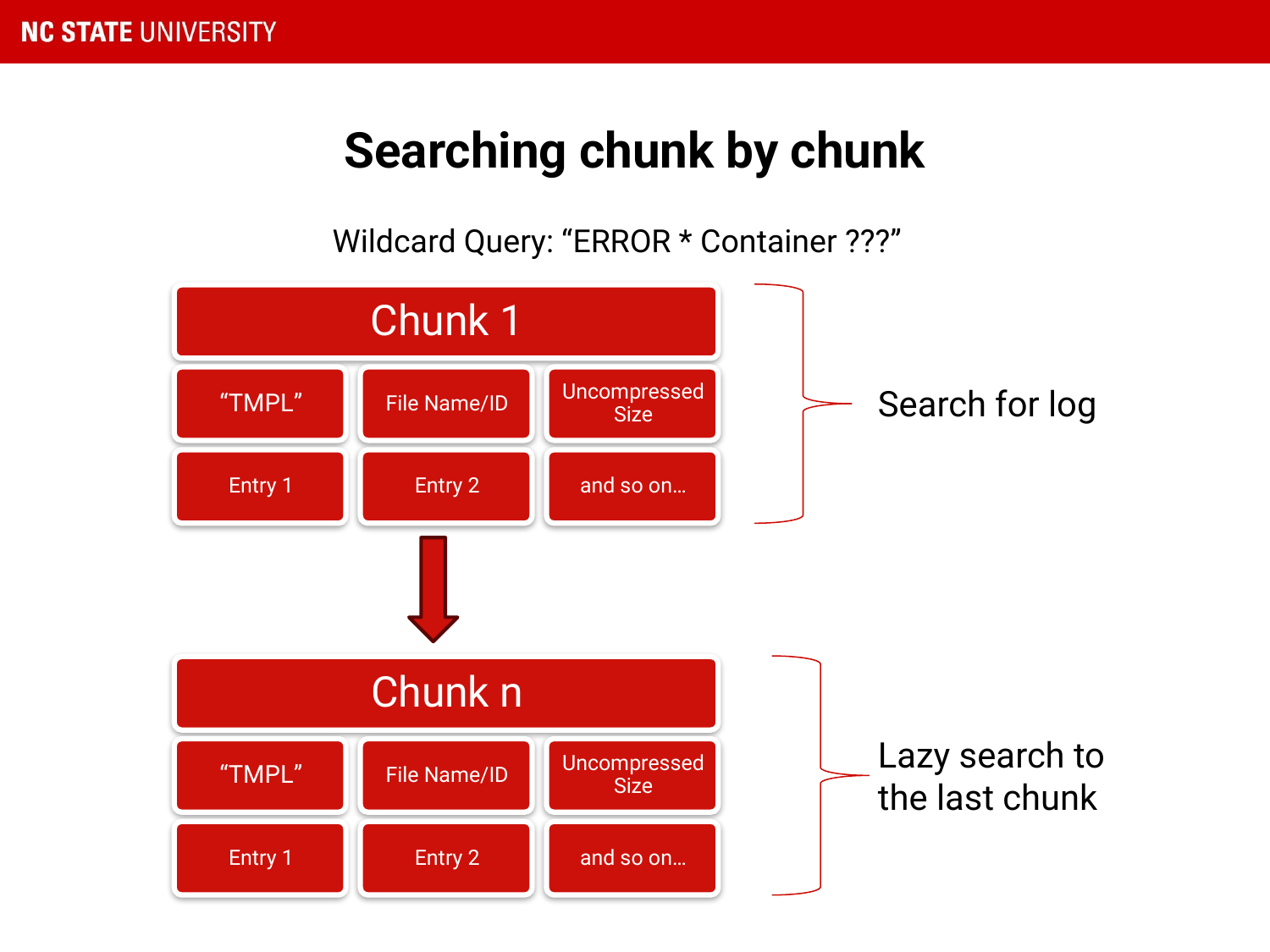

# Searching chunk by chunk
Wildcard Query: “ERROR * Container ???”

Chunk 1
“TMPL”
Entry 1
File Name/ID
Entry 2
Uncompressed
Size
and so on…
Search for log

Chunk n
“TMPL”
Entry 1
File Name/ID
Entry 2
Uncompressed
Size
and so on…
Lazy search to the last chunk